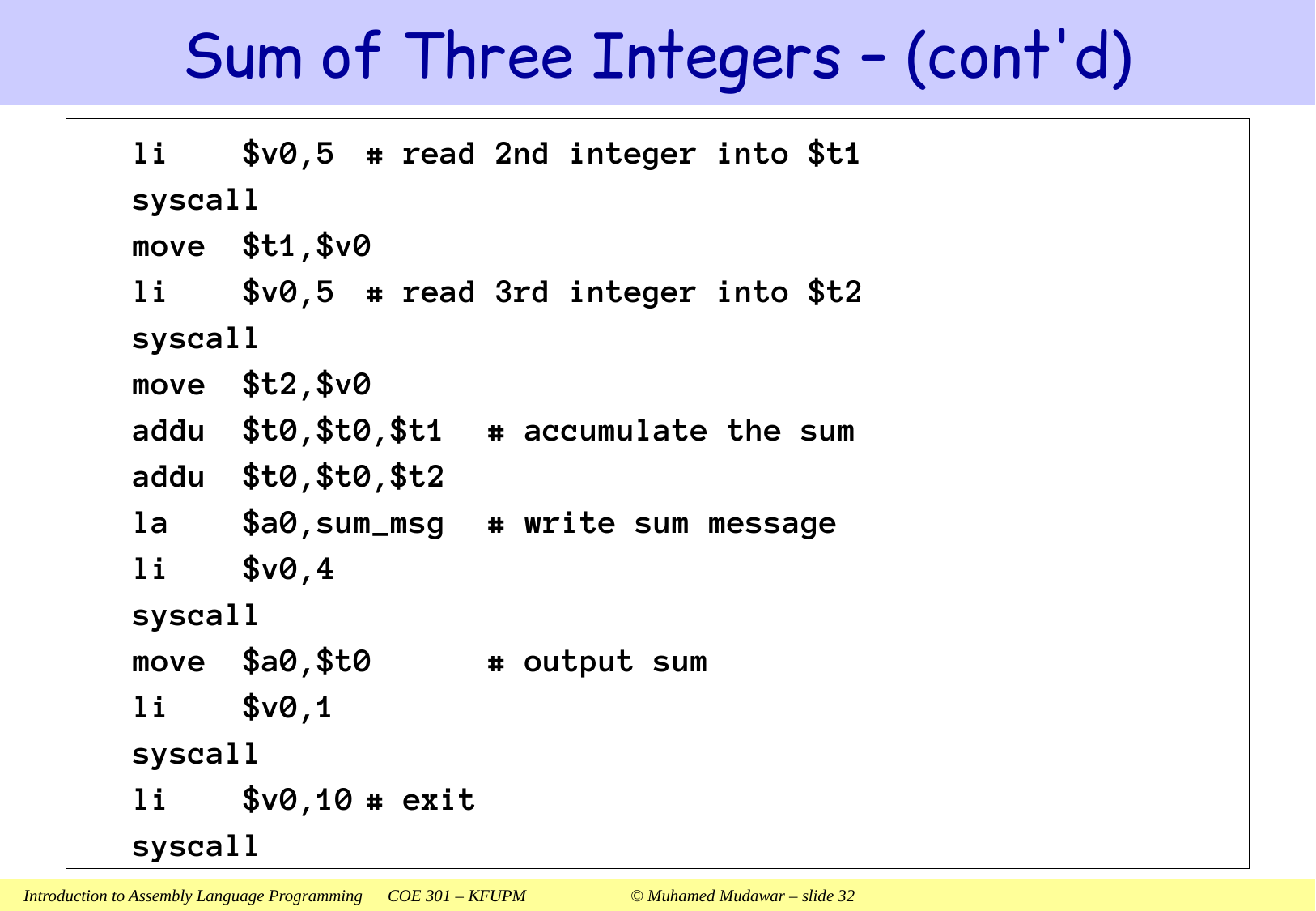

# Sum of Three Integers – (cont'd)
   li    $v0,5	# read 2nd integer into $t1
   syscall
   move  $t1,$v0
   li    $v0,5	# read 3rd integer into $t2
   syscall
   move  $t2,$v0
   addu  $t0,$t0,$t1	# accumulate the sum
   addu  $t0,$t0,$t2
   la    $a0,sum_msg	# write sum message
   li    $v0,4
   syscall
   move  $a0,$t0	# output sum
   li    $v0,1
   syscall
   li    $v0,10	# exit
   syscall